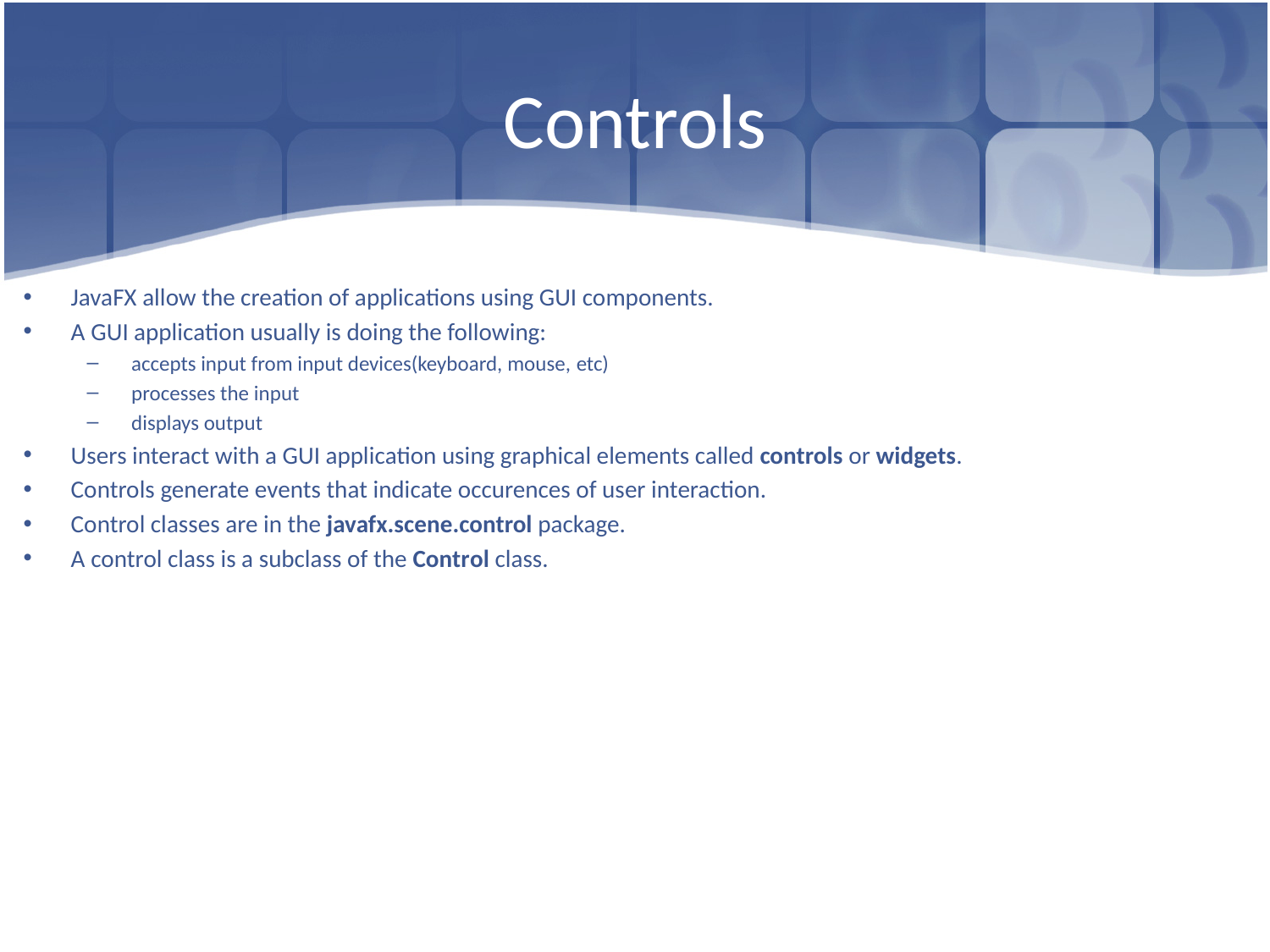

# Controls
JavaFX allow the creation of applications using GUI components.
A GUI application usually is doing the following:
 accepts input from input devices(keyboard, mouse, etc)
 processes the input
 displays output
Users interact with a GUI application using graphical elements called controls or widgets.
Controls generate events that indicate occurences of user interaction.
Control classes are in the javafx.scene.control package.
A control class is a subclass of the Control class.